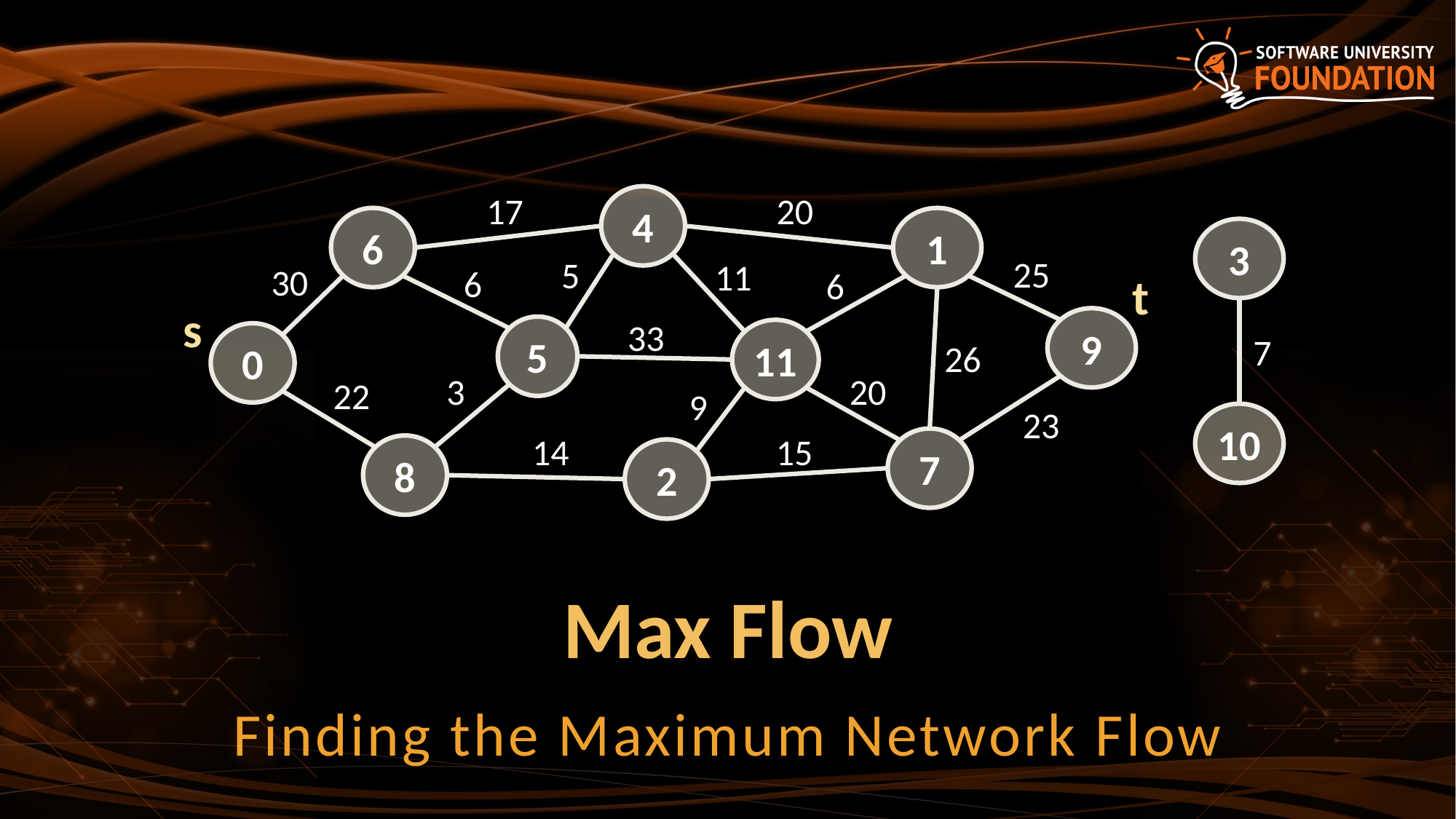

17
20
4
6
1
3
25
5
11
30
6
6
t
s
9
33
5
11
0
7
26
20
3
22
9
23
10
14
15
7
8
2
# Max Flow
Finding the Maximum Network Flow